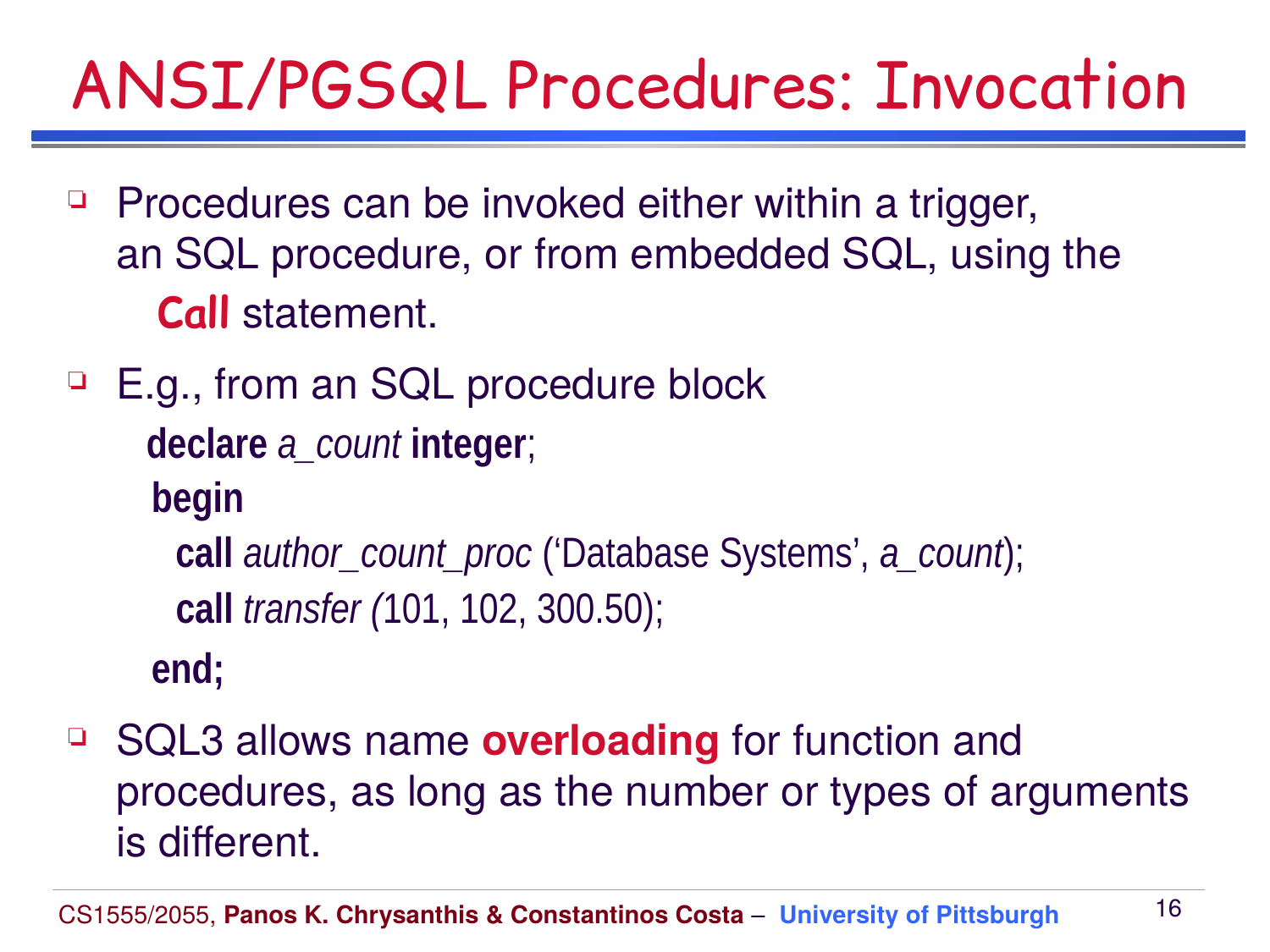

# ANSI/PGSQL Procedures: Invocation
Procedures can be invoked either within a trigger,
an SQL procedure, or from embedded SQL, using the
       Call statement.

E.g., from an SQL procedure block
        declare a_count integer;
       begin
	     call author_count_proc (‘Database Systems’, a_count);
           call transfer (101, 102, 300.50);
       end;

SQL3 allows name overloading for function and procedures, as long as the number or types of arguments is different.